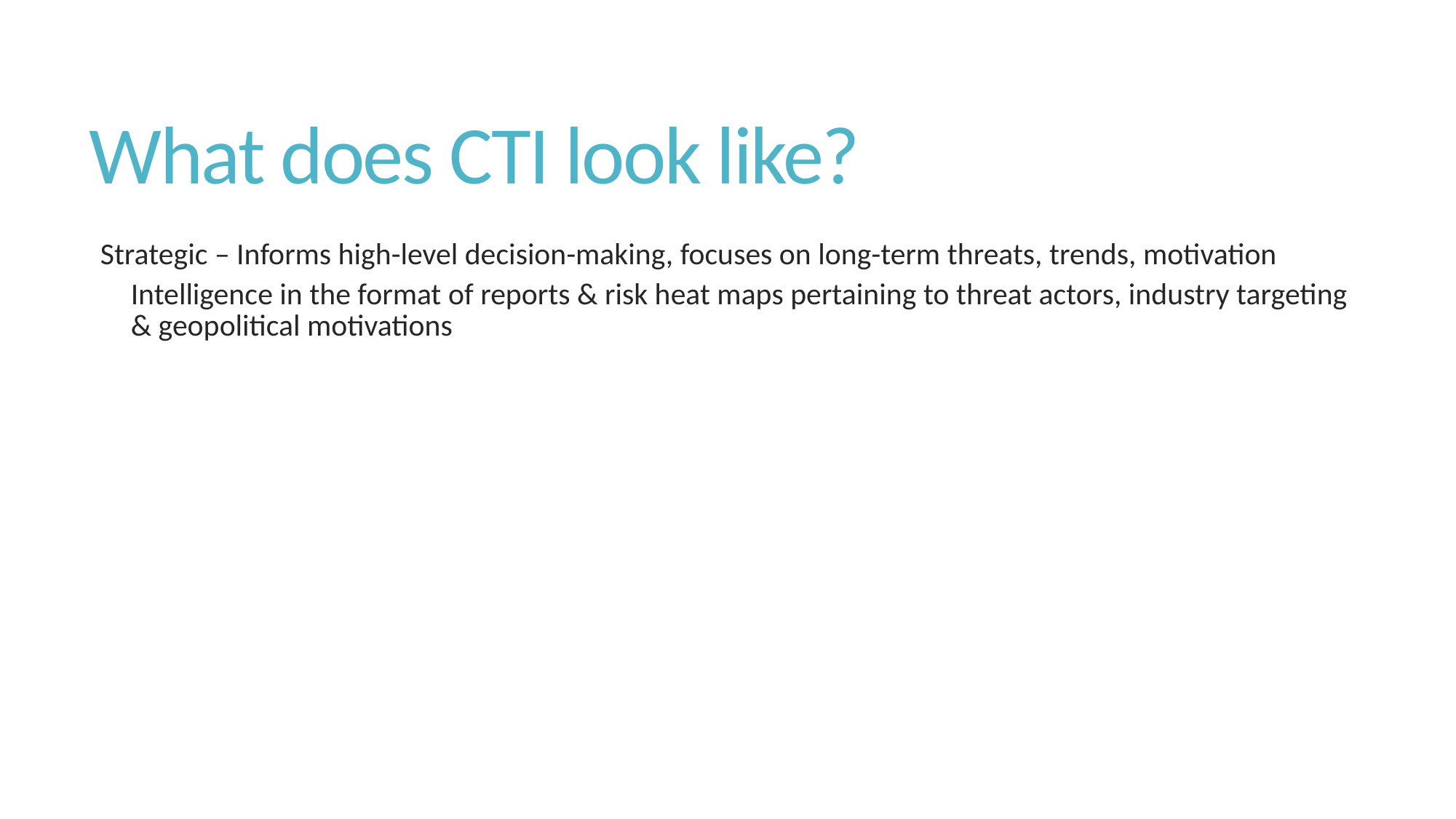

# What does CTI look like?
Strategic – Informs high-level decision-making, focuses on long-term threats, trends, motivation
Intelligence in the format of reports & risk heat maps pertaining to threat actors, industry targeting & geopolitical motivations
|  |
| --- |